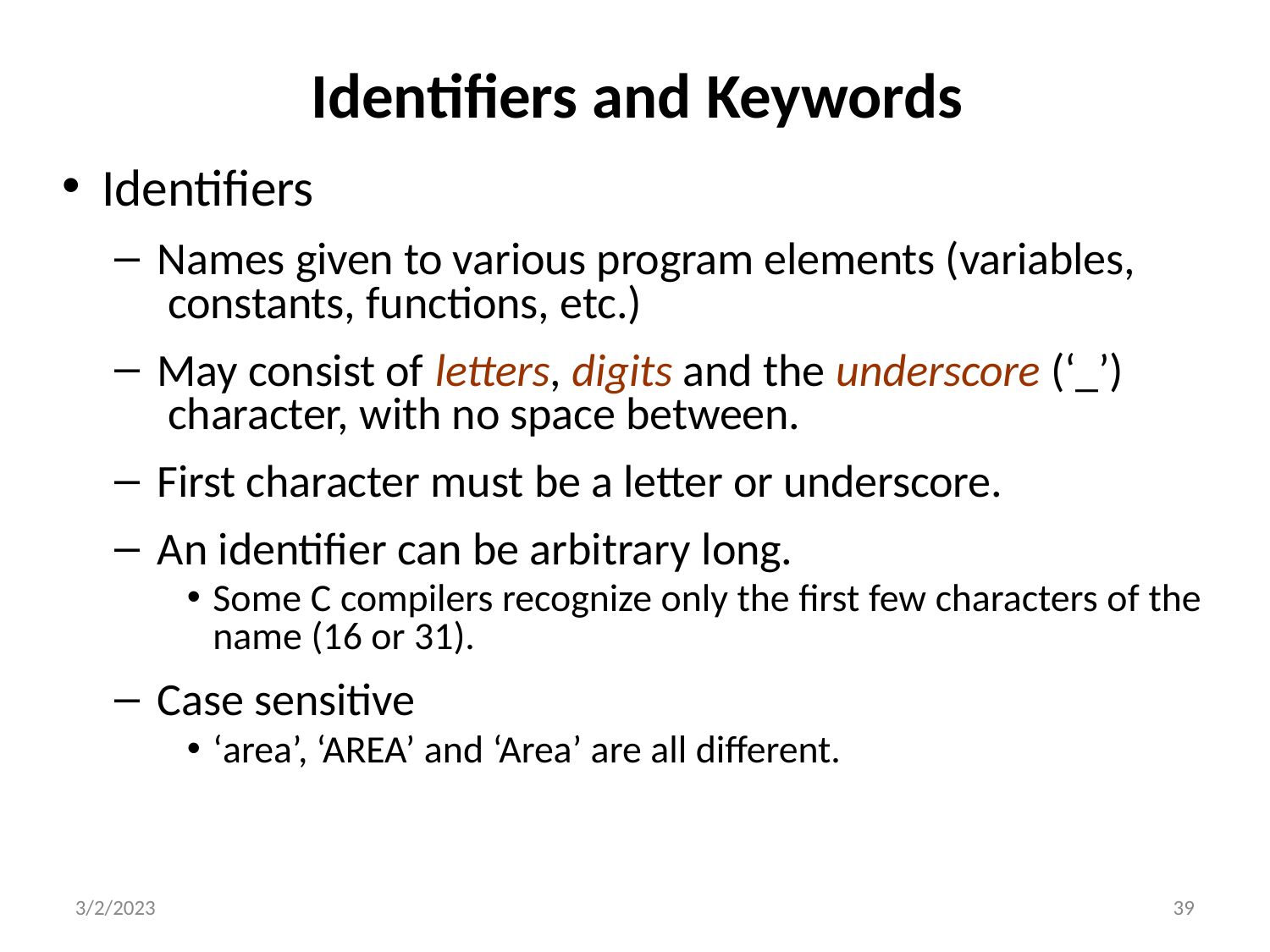

# Identifiers and Keywords
Identifiers
Names given to various program elements (variables,  constants, functions, etc.)
May consist of letters, digits and the underscore (‘_’)  character, with no space between.
First character must be a letter or underscore.
An identifier can be arbitrary long.
Some C compilers recognize only the first few characters of the  name (16 or 31).
Case sensitive
‘area’, ‘AREA’ and ‘Area’ are all different.
3/2/2023
39